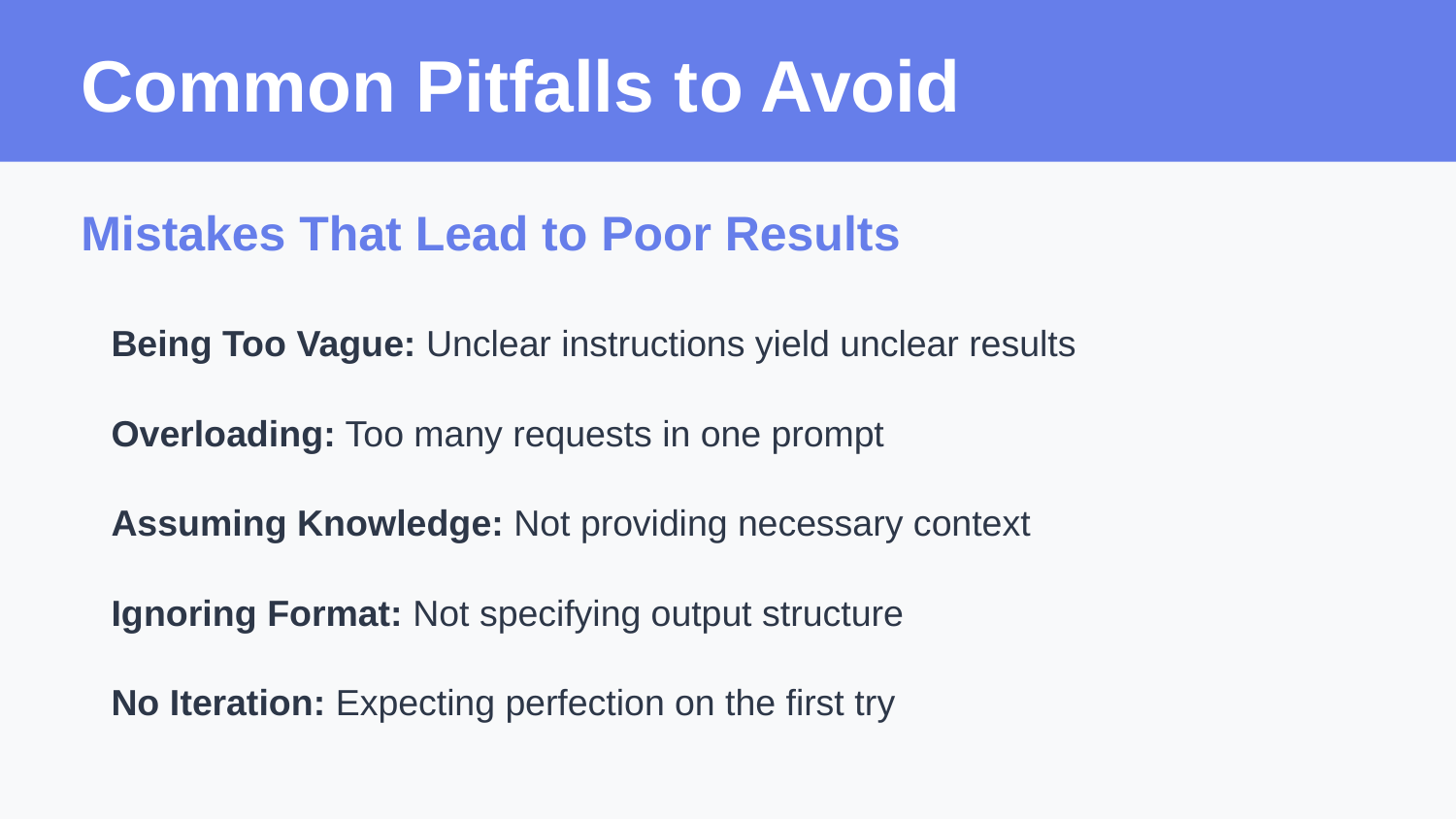

Common Pitfalls to Avoid
Mistakes That Lead to Poor Results
Being Too Vague: Unclear instructions yield unclear results
Overloading: Too many requests in one prompt
Assuming Knowledge: Not providing necessary context
Ignoring Format: Not specifying output structure
No Iteration: Expecting perfection on the first try